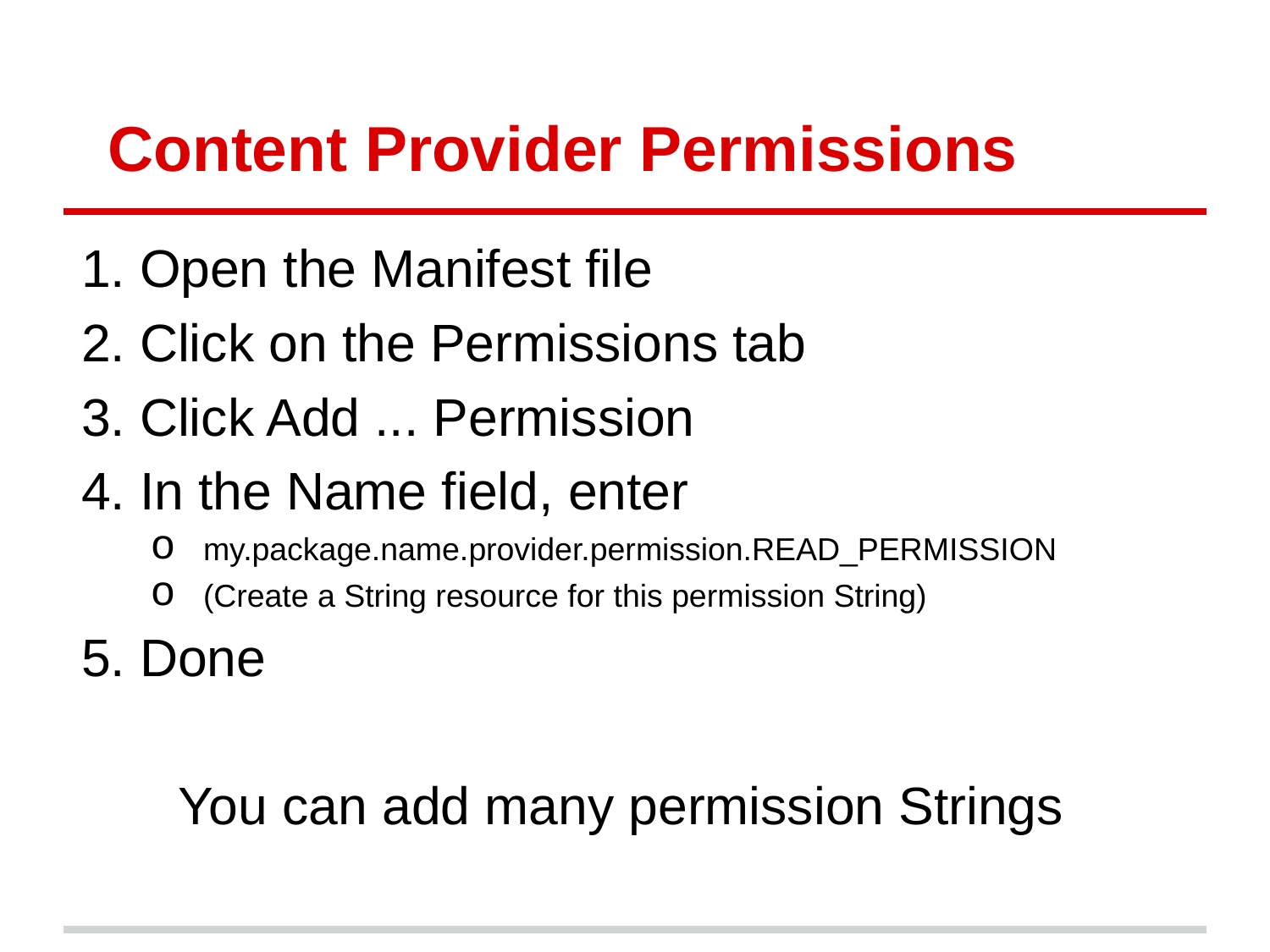

# Content Provider Permissions
Open the Manifest file
Click on the Permissions tab
Click Add ... Permission
In the Name field, enter
my.package.name.provider.permission.READ_PERMISSION
(Create a String resource for this permission String)
Done

       You can add many permission Strings